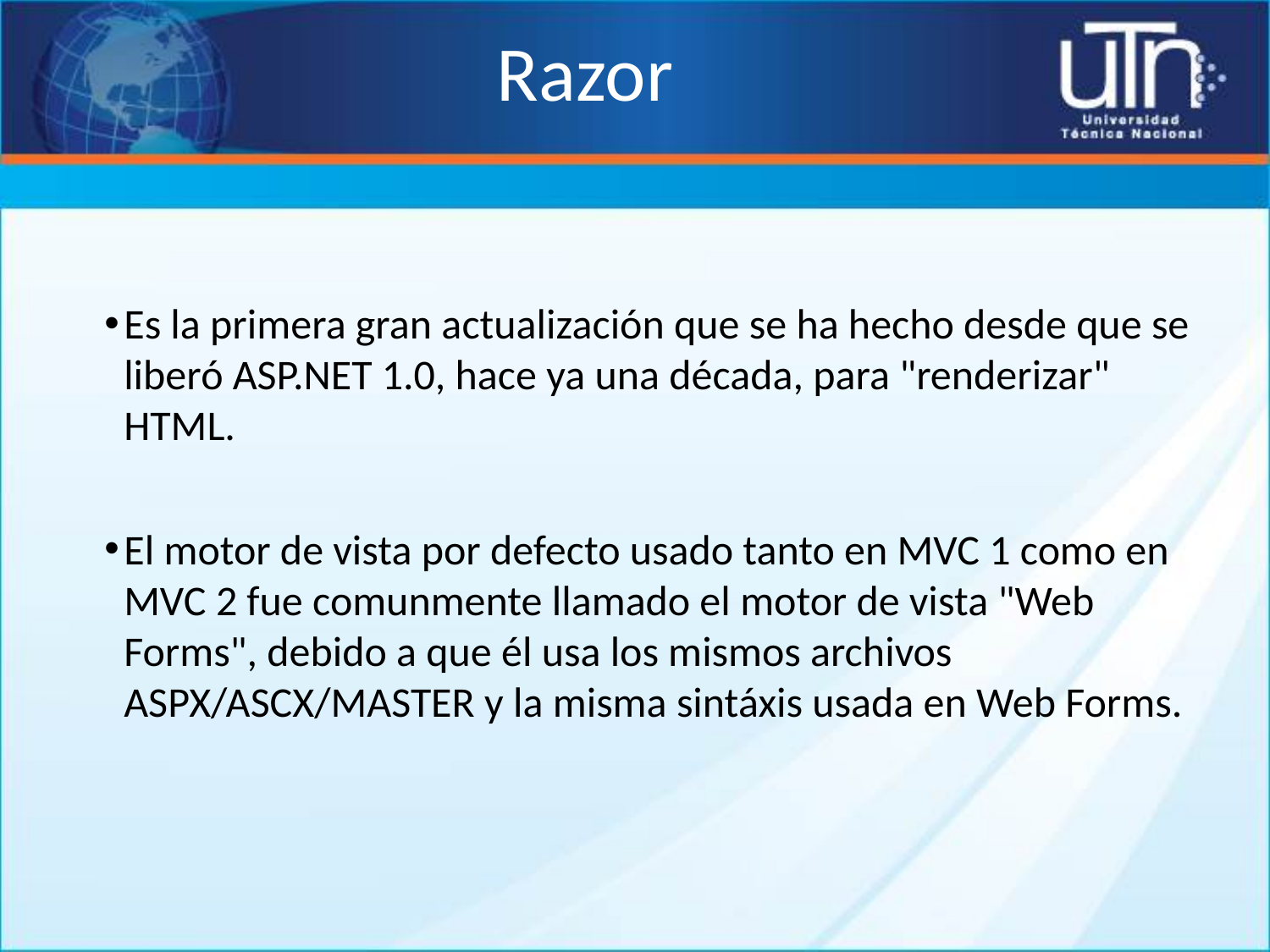

# Razor

Es la primera gran actualización que se ha hecho desde que se liberó ASP.NET 1.0, hace ya una década, para "renderizar" HTML.

El motor de vista por defecto usado tanto en MVC 1 como en MVC 2 fue comunmente llamado el motor de vista "Web Forms", debido a que él usa los mismos archivos ASPX/ASCX/MASTER y la misma sintáxis usada en Web Forms.